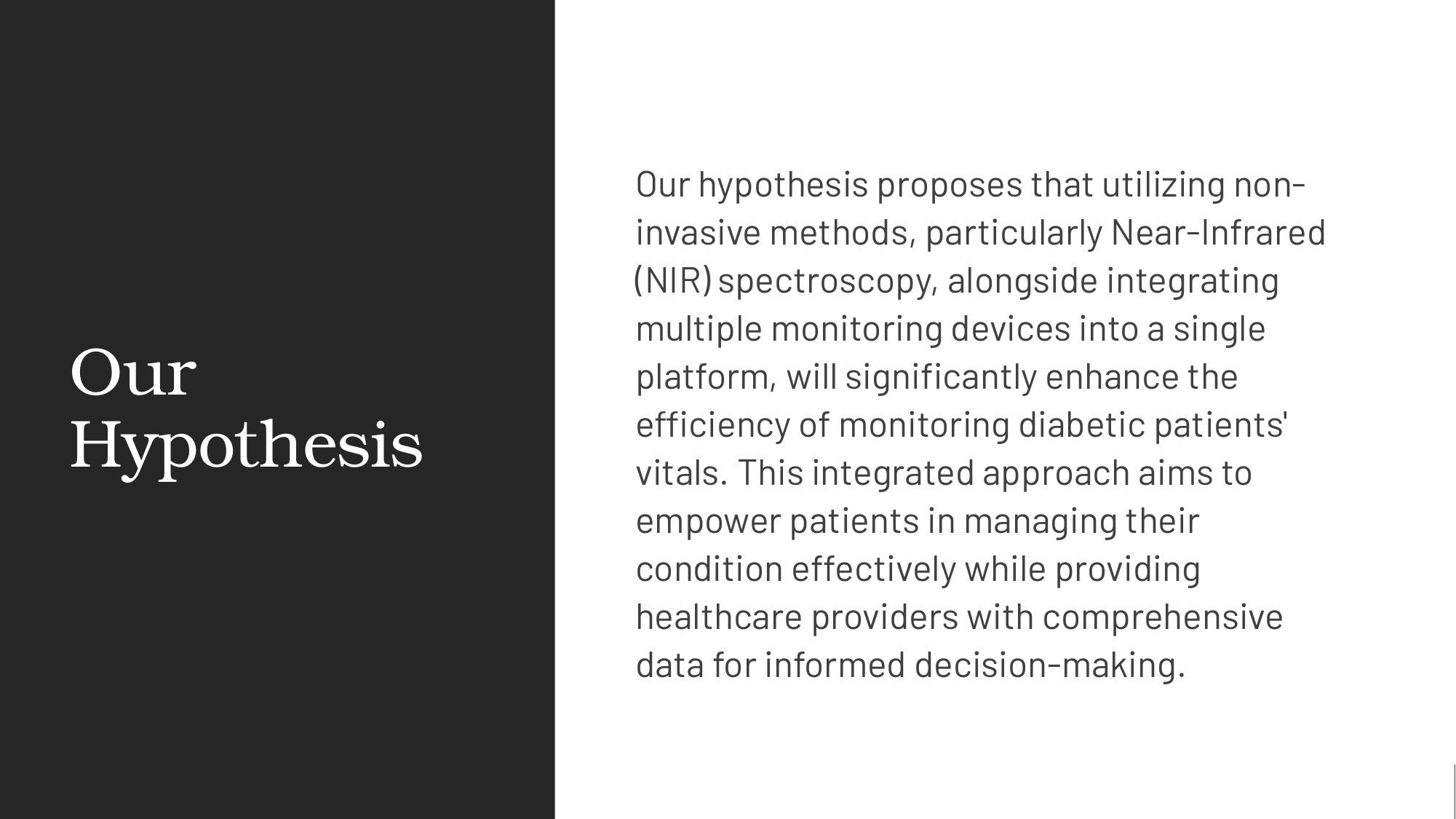

# Our Hypothesis

Our hypothesis proposes that utilizing non-invasive methods, particularly Near-Infrared (NIR) spectroscopy, alongside integrating multiple monitoring devices into a single platform, will significantly enhance the efficiency of monitoring diabetic patients' vitals. This integrated approach aims to empower patients in managing their condition effectively while providing healthcare providers with comprehensive data for informed decision-making.